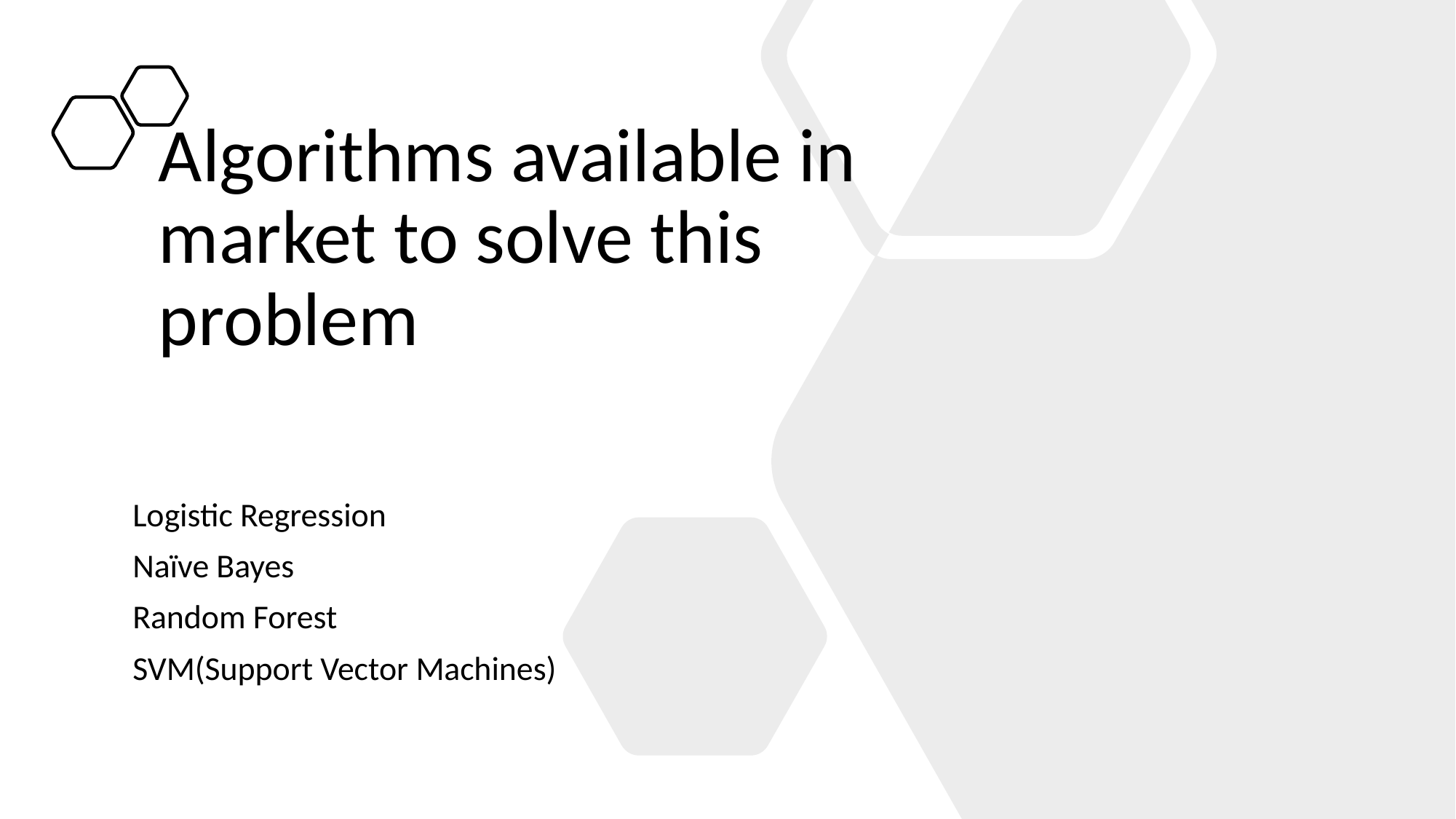

# Algorithms available in market to solve this problem
Logistic Regression
Naïve Bayes
Random Forest
SVM(Support Vector Machines)